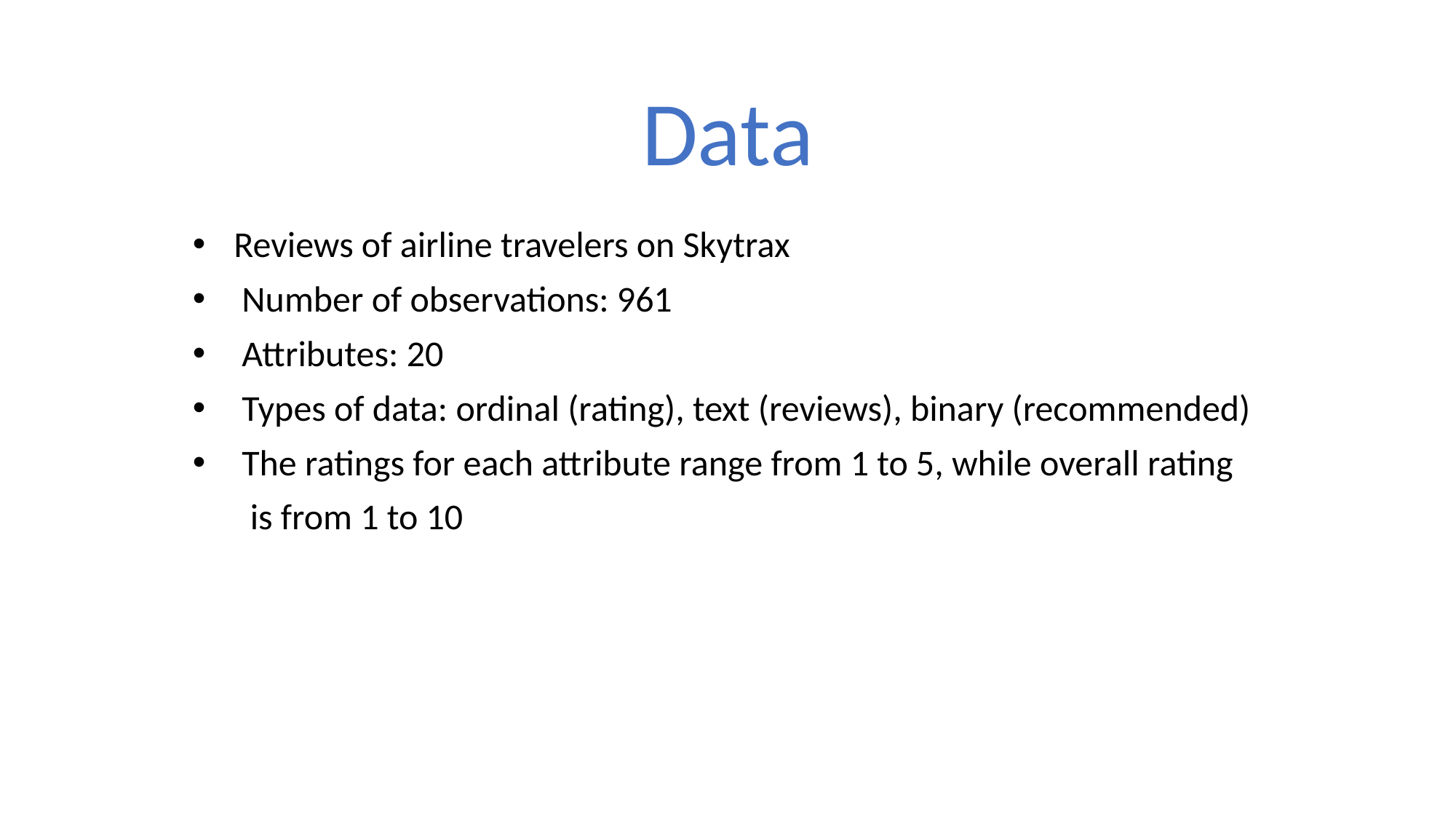

# Data
Reviews of airline travelers on Skytrax
 Number of observations: 961
 Attributes: 20
 Types of data: ordinal (rating), text (reviews), binary (recommended)
 The ratings for each attribute range from 1 to 5, while overall rating
       is from 1 to 10